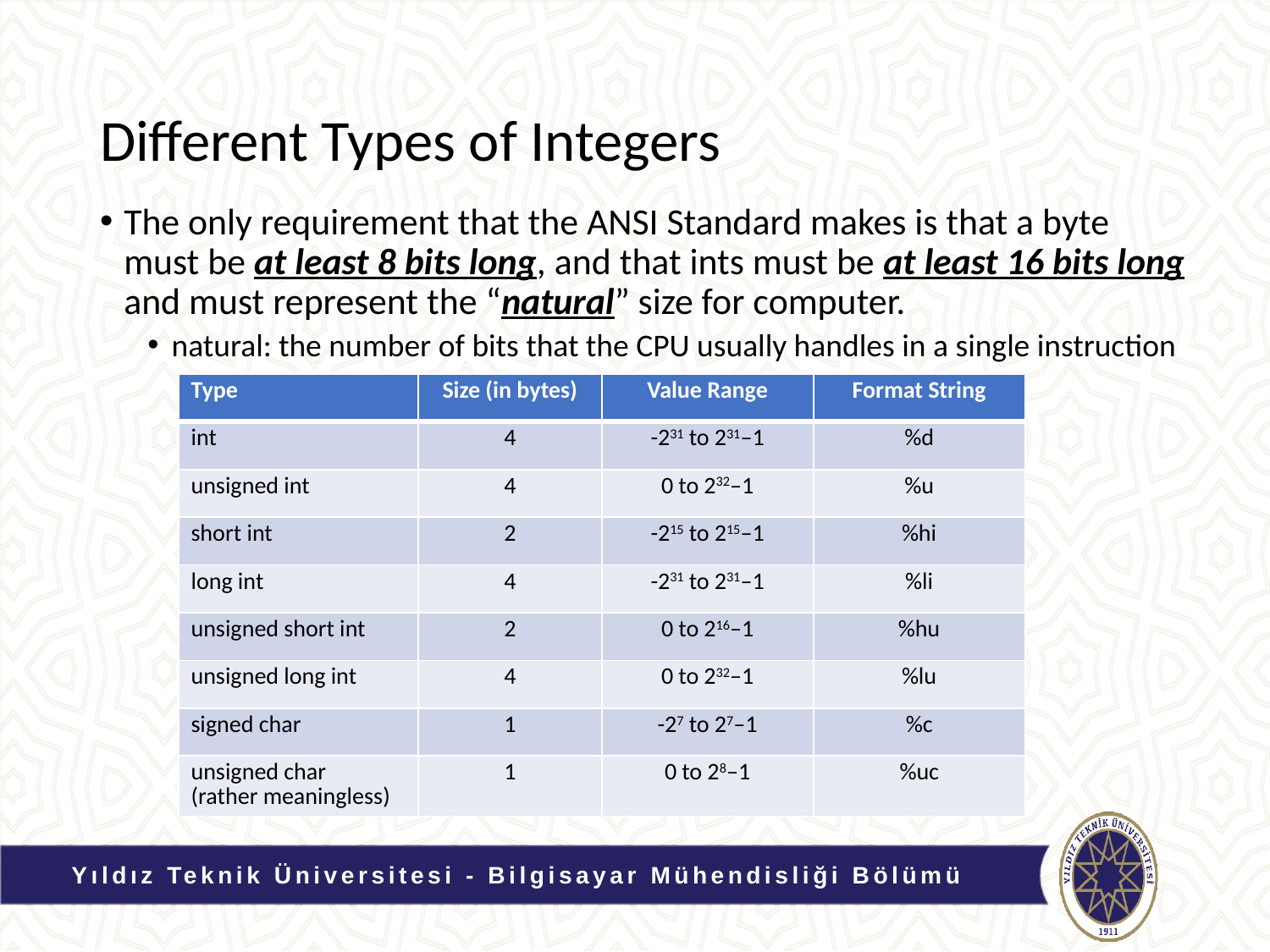

# Different Types of Integers
The only requirement that the ANSI Standard makes is that a byte must be at least 8 bits long, and that ints must be at least 16 bits long and must represent the “natural” size for computer.
natural: the number of bits that the CPU usually handles in a single instruction

| Type | Size (in bytes) | Value Range | Format String |
| --- | --- | --- | --- |
| int | 4 | -231 to 231–1 | %d |
| unsigned int | 4 | 0 to 232–1 | %u |
| short int | 2 | -215 to 215–1 | %hi |
| long int | 4 | -231 to 231–1 | %li |
| unsigned short int | 2 | 0 to 216–1 | %hu |
| unsigned long int | 4 | 0 to 232–1 | %lu |
| signed char | 1 | -27 to 27–1 | %c |
| unsigned char (rather meaningless) | 1 | 0 to 28–1 | %uc |
Yıldız Teknik Üniversitesi - Bilgisayar Mühendisliği Bölümü